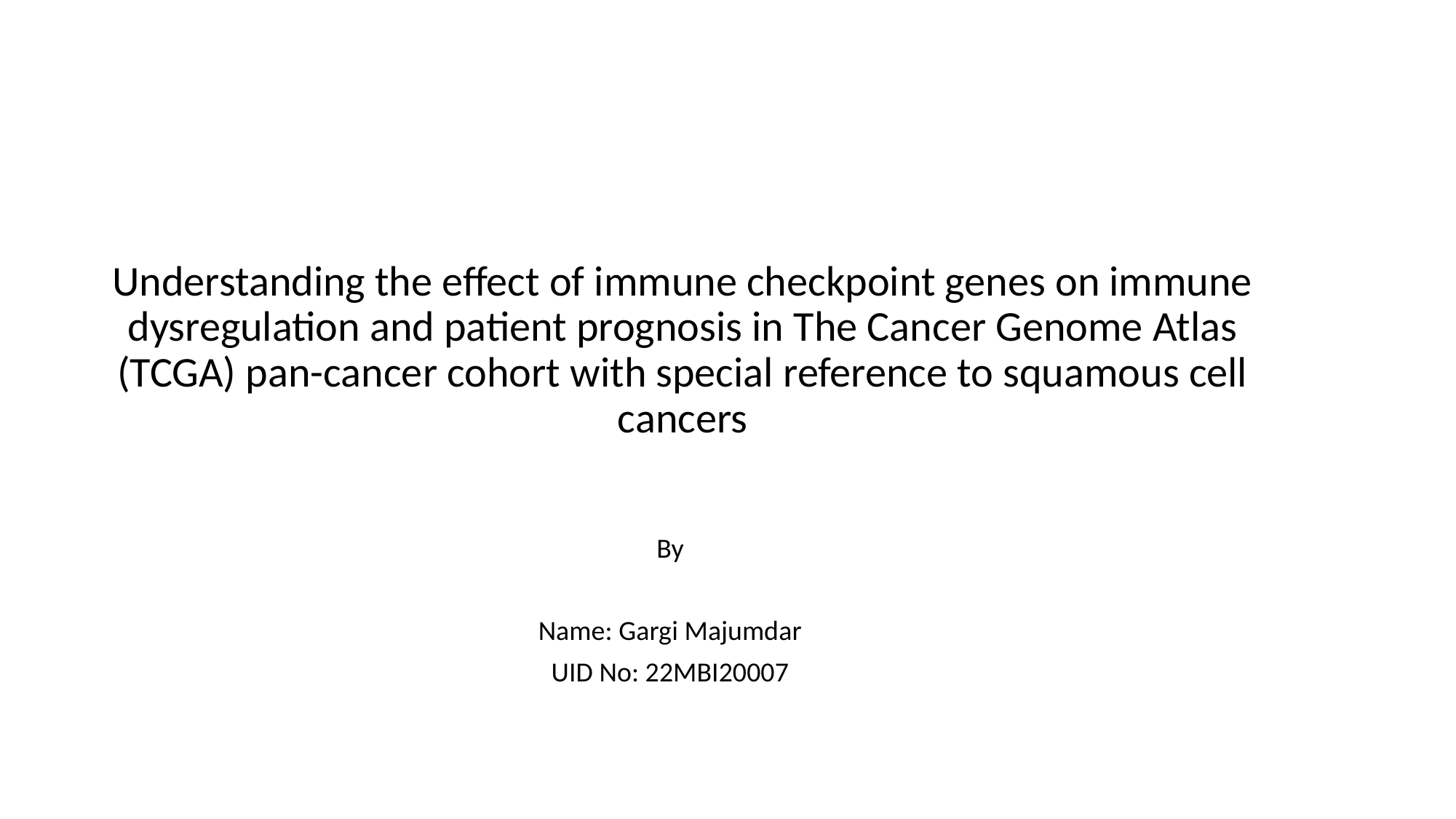

# Understanding the effect of immune checkpoint genes on immune dysregulation and patient prognosis in The Cancer Genome Atlas (TCGA) pan-cancer cohort with special reference to squamous cell cancers
By

Name: Gargi Majumdar
UID No: 22MBI20007